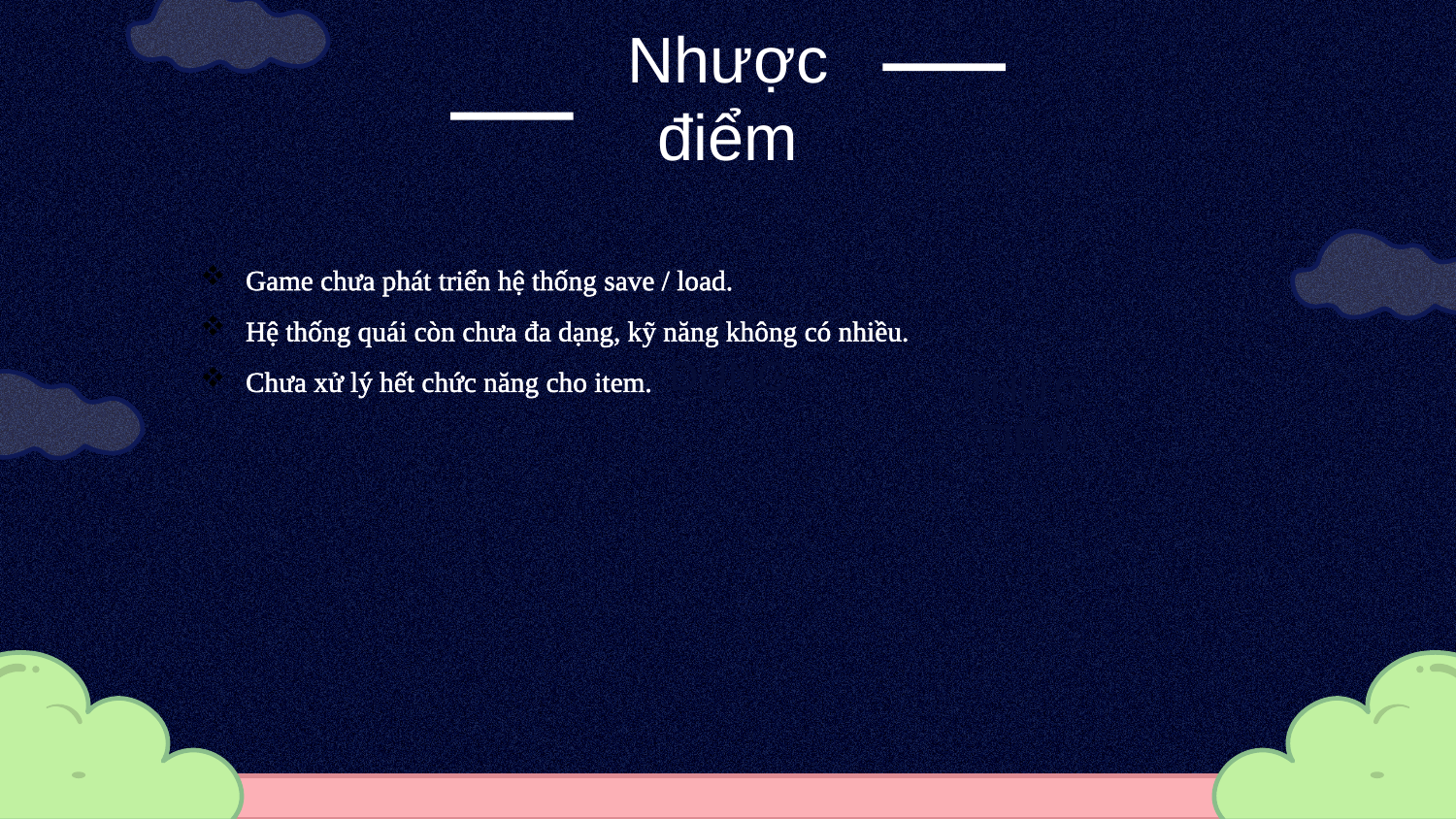

Nhược điểm

Game chưa phát triển hệ thống save / load.
Hệ thống quái còn chưa đa dạng, kỹ năng không có nhiều.
Chưa xử lý hết chức năng cho item.
ỨNG DỤNG
THỰC TIỄN